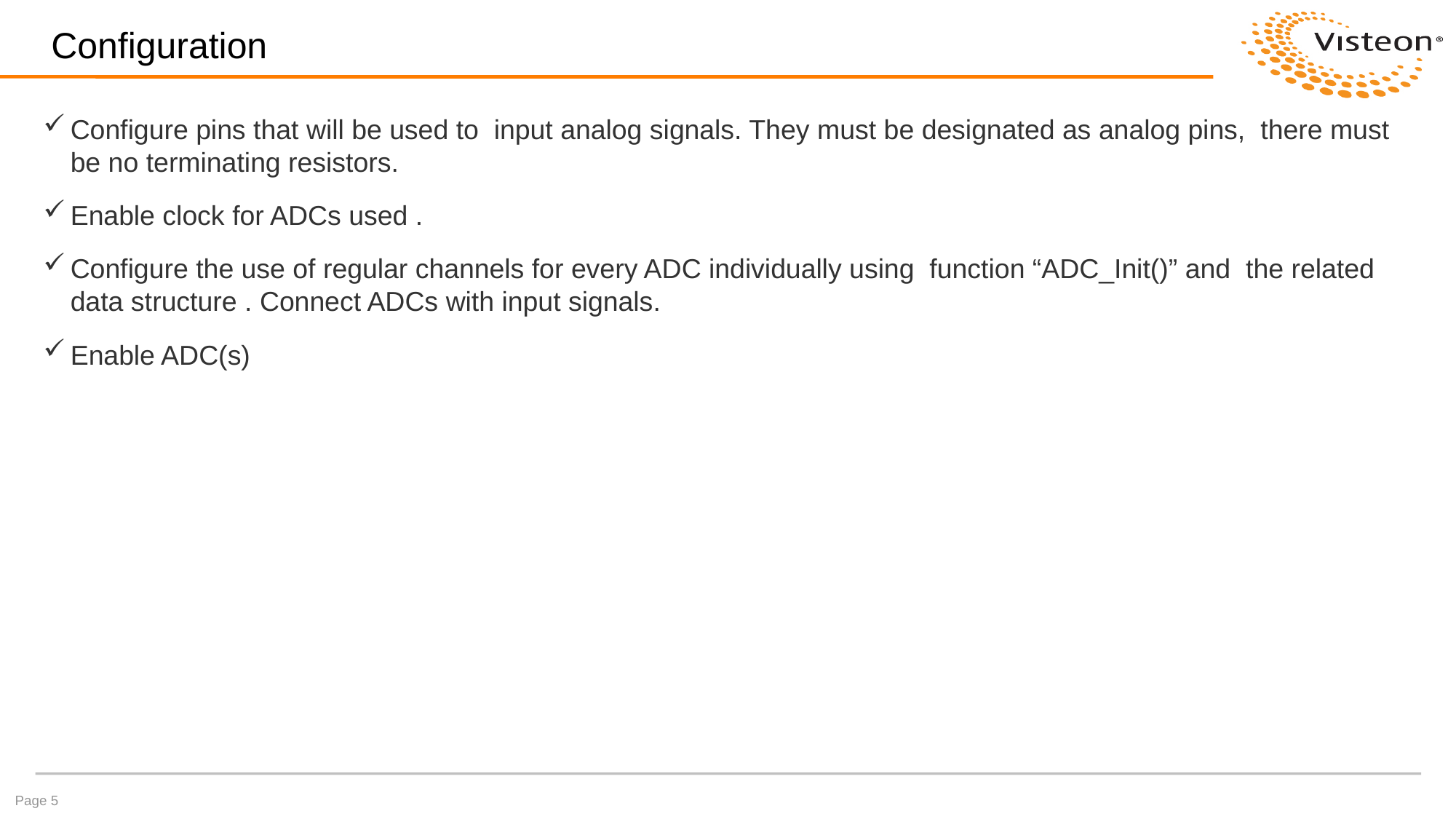

# Configuration
Configure pins that will be used to  input analog signals. They must be designated as analog pins,  there must be no terminating resistors.
Enable clock for ADCs used .
Configure the use of regular channels for every ADC individually using  function “ADC_Init()” and  the related data structure . Connect ADCs with input signals.
Enable ADC(s)
Page 5